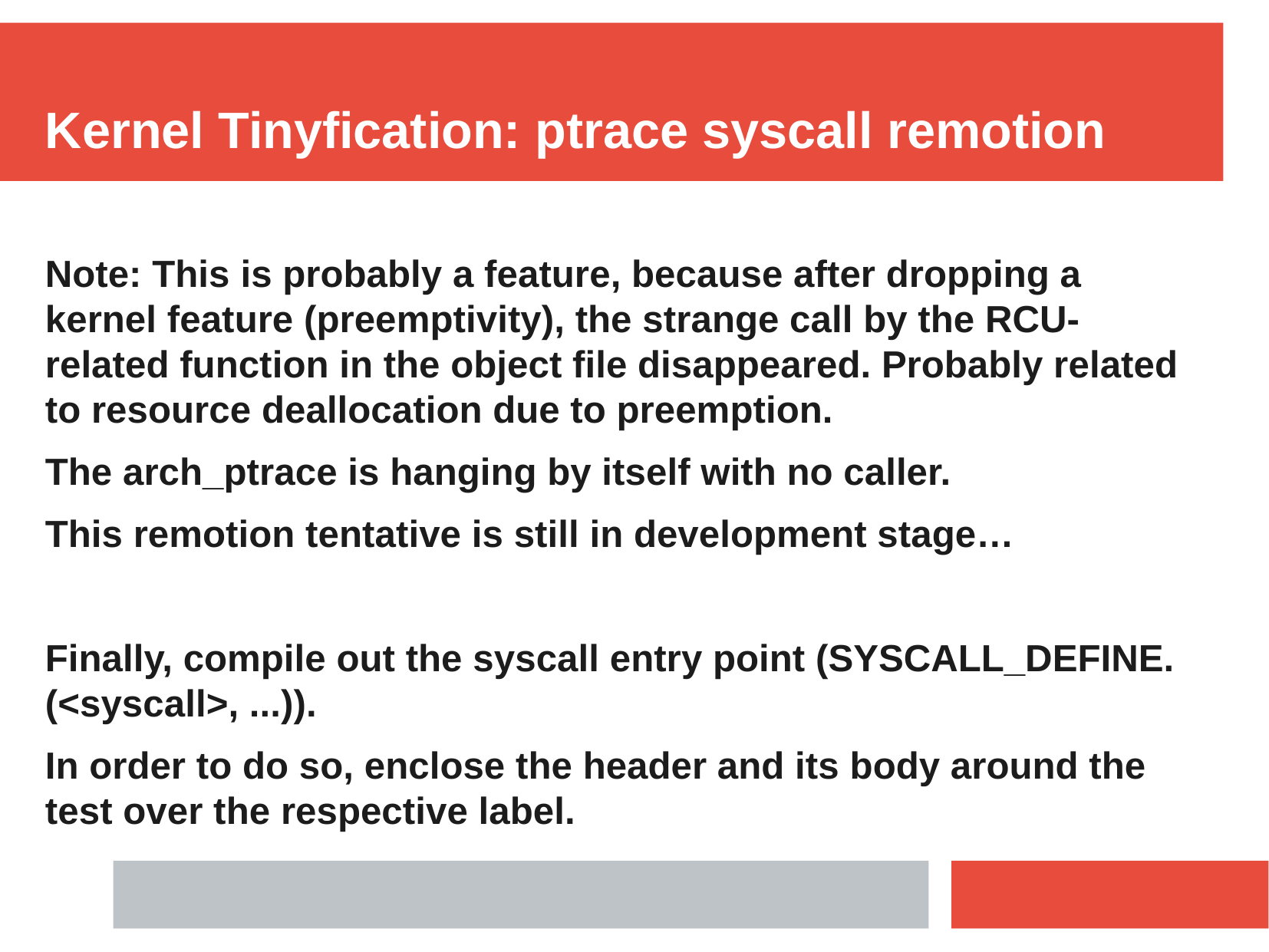

Kernel Tinyfication: ptrace syscall remotion
Note: This is probably a feature, because after dropping a kernel feature (preemptivity), the strange call by the RCU-related function in the object file disappeared. Probably related to resource deallocation due to preemption.
The arch_ptrace is hanging by itself with no caller.
This remotion tentative is still in development stage…

Finally, compile out the syscall entry point (SYSCALL_DEFINE.(<syscall>, ...)).
In order to do so, enclose the header and its body around the test over the respective label.